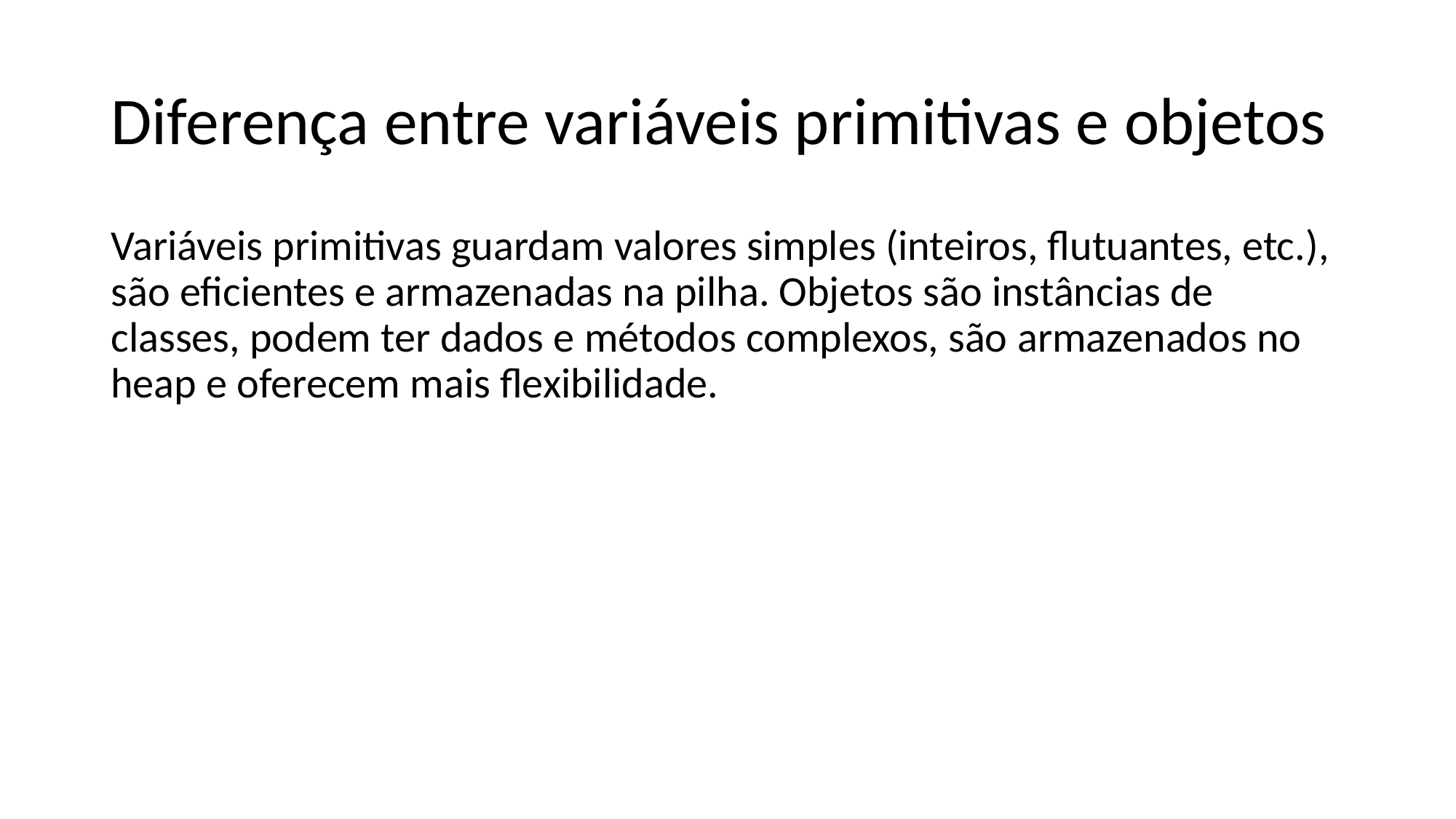

# Diferença entre variáveis primitivas e objetos
Variáveis primitivas guardam valores simples (inteiros, flutuantes, etc.), são eficientes e armazenadas na pilha. Objetos são instâncias de classes, podem ter dados e métodos complexos, são armazenados no heap e oferecem mais flexibilidade.